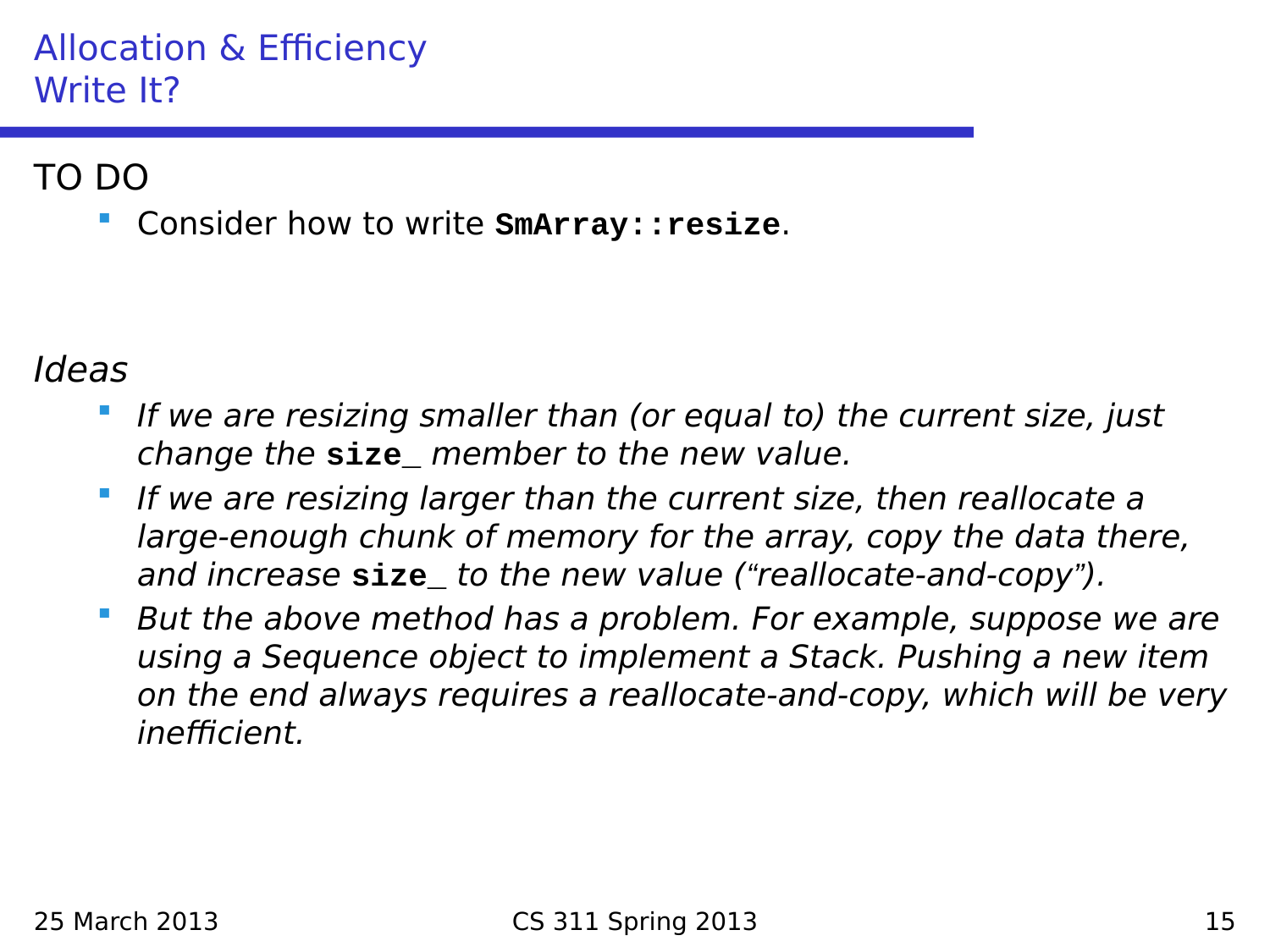

# Allocation & Efficiency Write It?
TO DO
Consider how to write SmArray::resize.

Ideas
If we are resizing smaller than (or equal to) the current size, just change the size_ member to the new value.
If we are resizing larger than the current size, then reallocate a large-enough chunk of memory for the array, copy the data there, and increase size_ to the new value (“reallocate-and-copy”).
But the above method has a problem. For example, suppose we are using a Sequence object to implement a Stack. Pushing a new item on the end always requires a reallocate-and-copy, which will be very inefficient.
25 March 2013
CS 311 Spring 2013
15